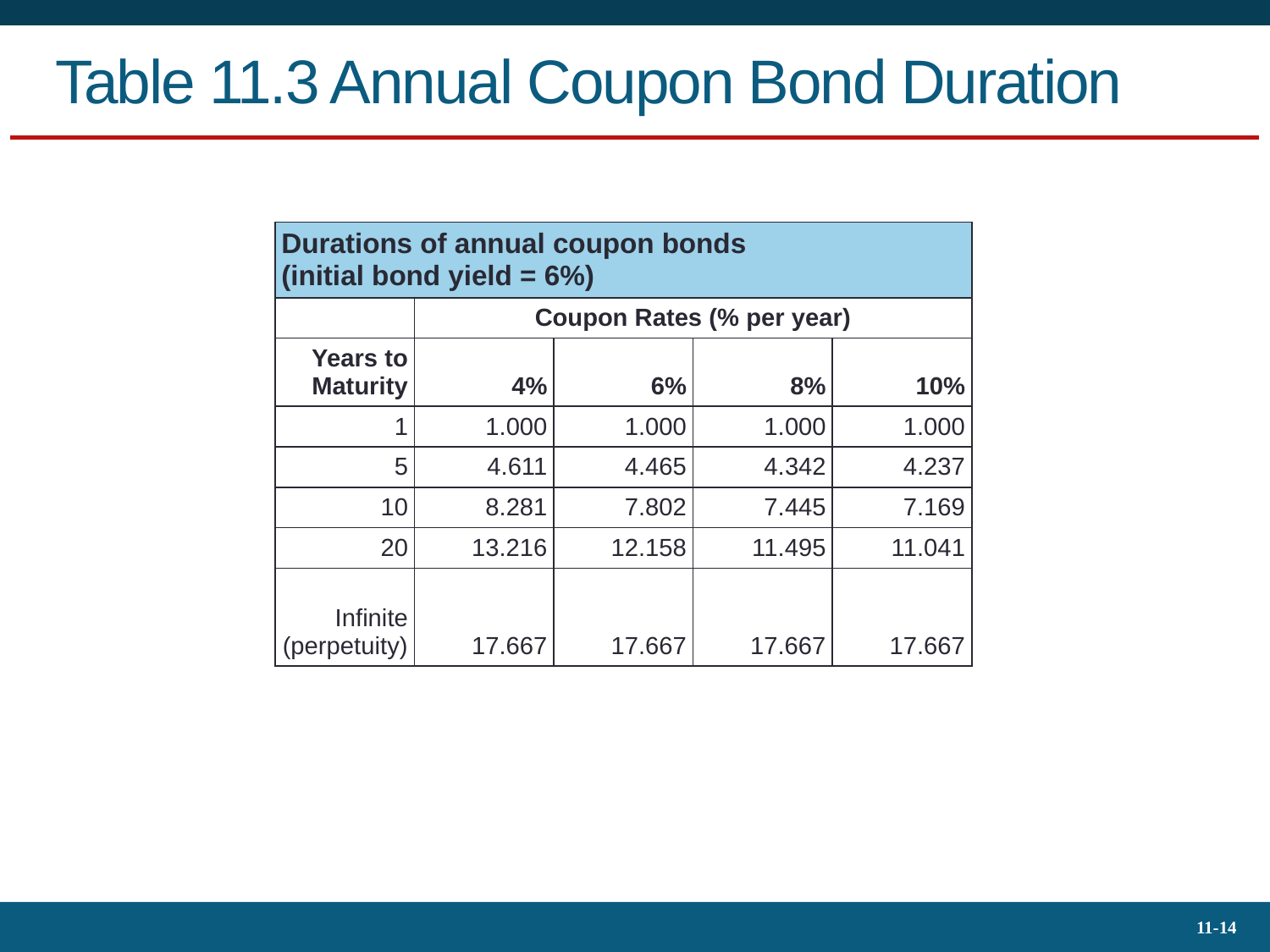

# Table 11.3 Annual Coupon Bond Duration
| Durations of annual coupon bonds (initial bond yield = 6%) |  |  |  |  |
| --- | --- | --- | --- | --- |
|  | Coupon Rates (% per year) |  |  |  |
| Years to Maturity | 4% | 6% | 8% | 10% |
| 1 | 1.000 | 1.000 | 1.000 | 1.000 |
| 5 | 4.611 | 4.465 | 4.342 | 4.237 |
| 10 | 8.281 | 7.802 | 7.445 | 7.169 |
| 20 | 13.216 | 12.158 | 11.495 | 11.041 |
| Infinite (perpetuity) | 17.667 | 17.667 | 17.667 | 17.667 |